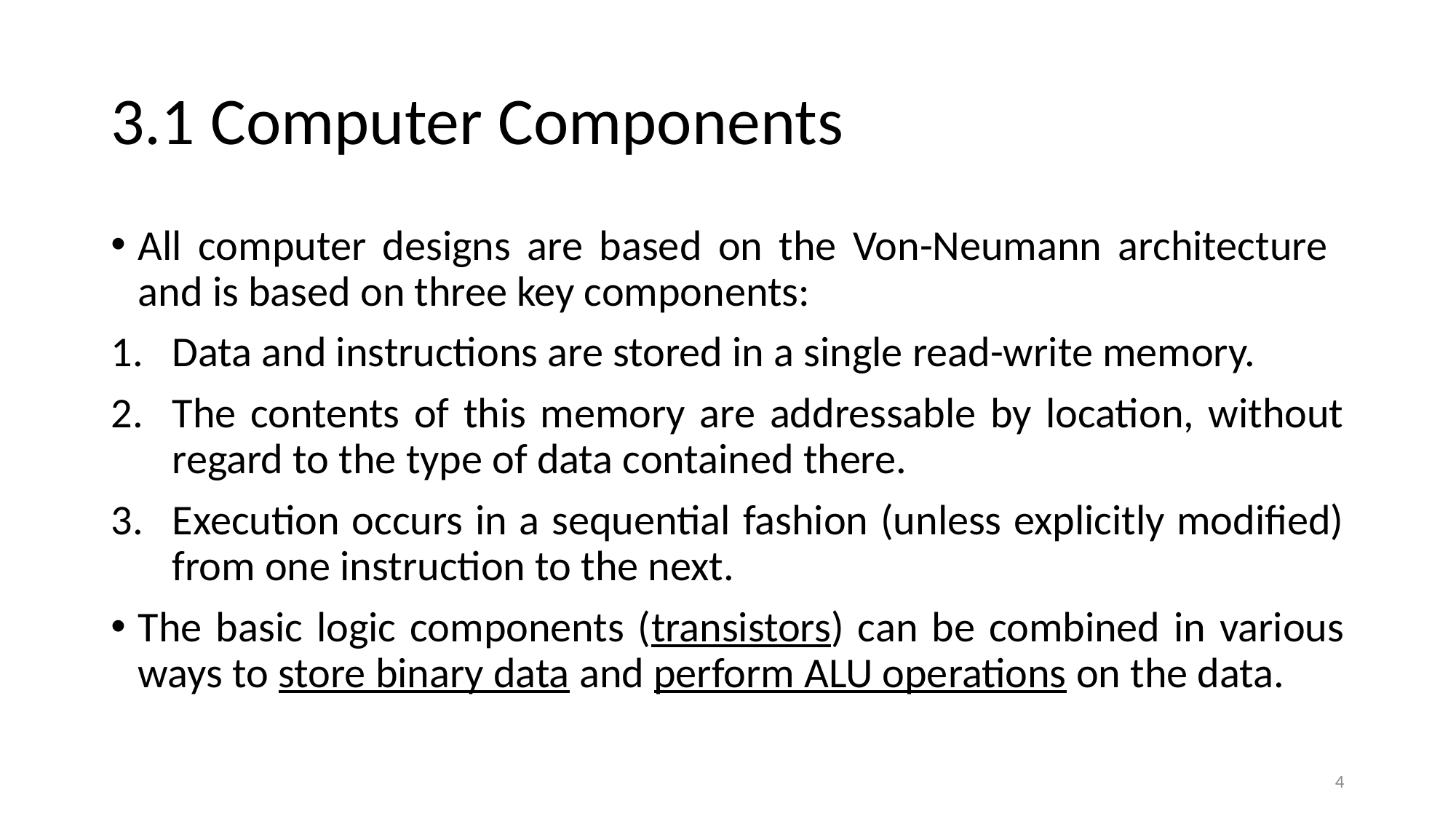

# 3.1 Computer Components
All computer designs are based on the Von-Neumann architecture  and is based on three key components:
Data and instructions are stored in a single read-write memory.
The contents of this memory are addressable by location, without regard to the type of data contained there.
Execution occurs in a sequential fashion (unless explicitly modified) from one instruction to the next.
The basic logic components (transistors) can be combined in various ways to store binary data and perform ALU operations on the data.
4